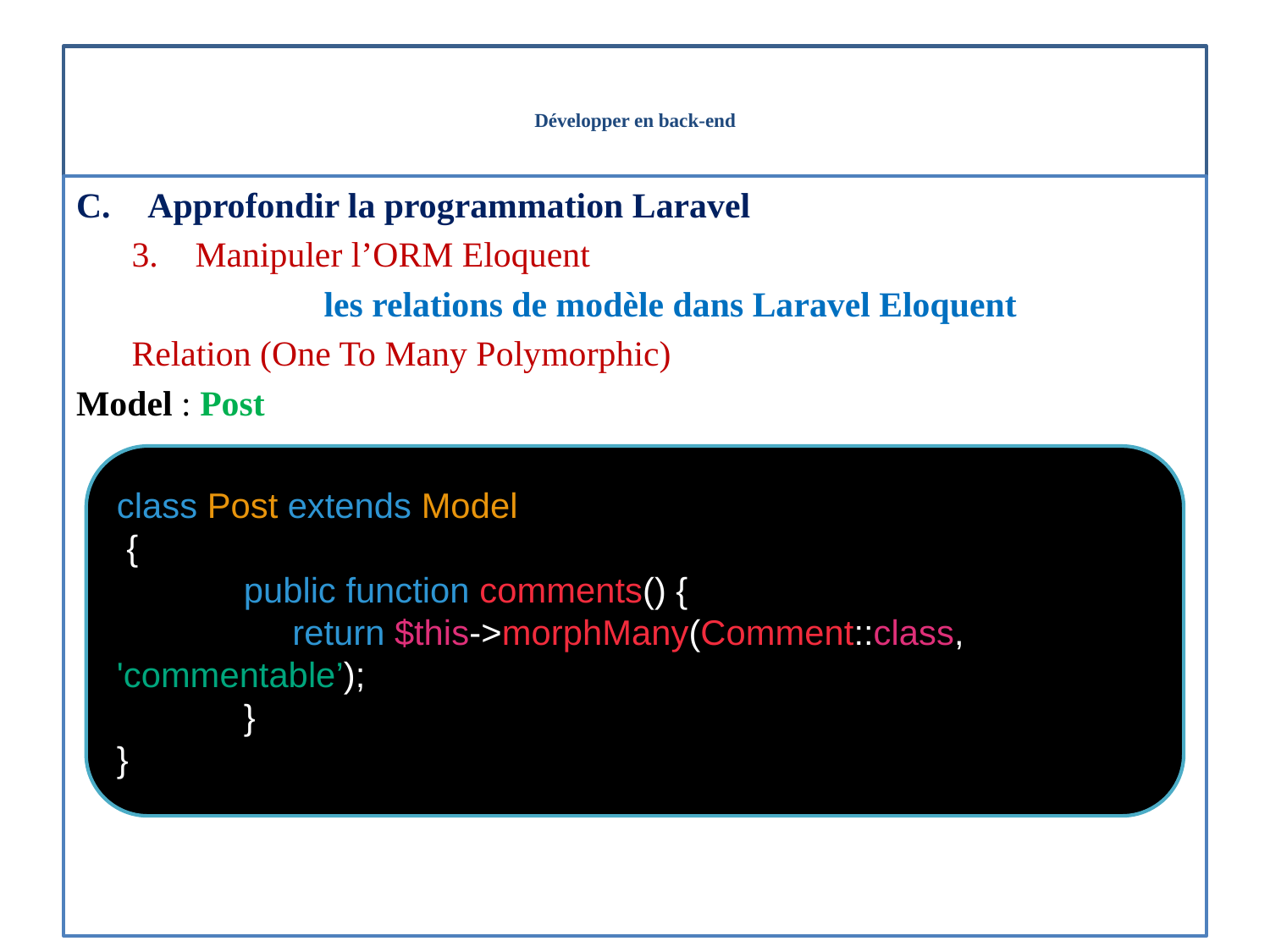

# Développer en back-end
Approfondir la programmation Laravel
Manipuler l’ORM Eloquent
les relations de modèle dans Laravel Eloquent
Relation (One To Many Polymorphic)
Model : Post

class Post extends Model
 { /** * Get all of the post's comments. */
	public function comments() {
	     return $this->morphMany(Comment::class, 'commentable’);
	}
}